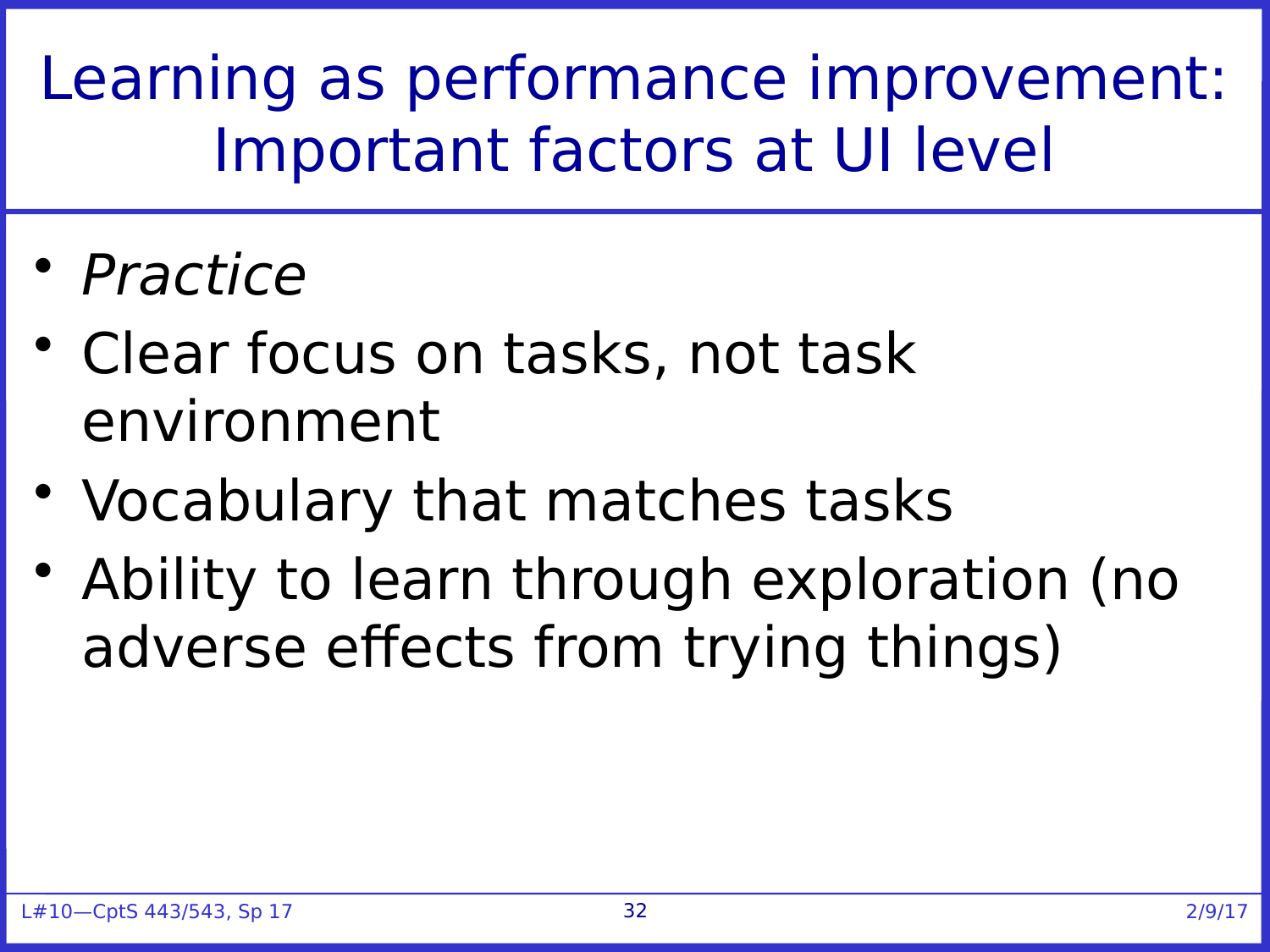

# Learning as performance improvement: Important factors at UI level
Practice
Clear focus on tasks, not task environment
Vocabulary that matches tasks
Ability to learn through exploration (no adverse effects from trying things)

32